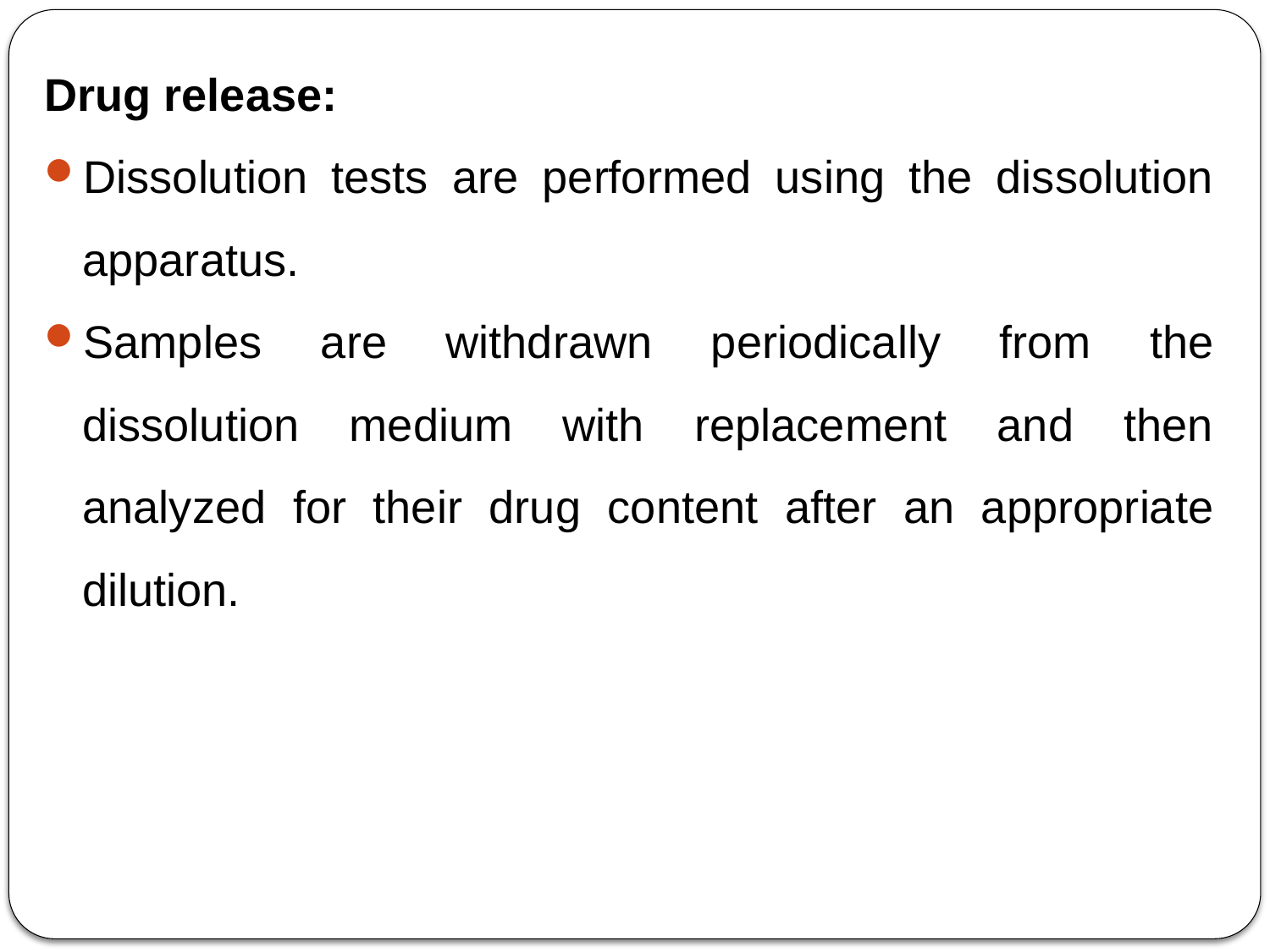

Drug release:
Dissolution tests are performed using the dissolution apparatus.
Samples are withdrawn periodically from the dissolution medium with replacement and then analyzed for their drug content after an appropriate dilution.
87